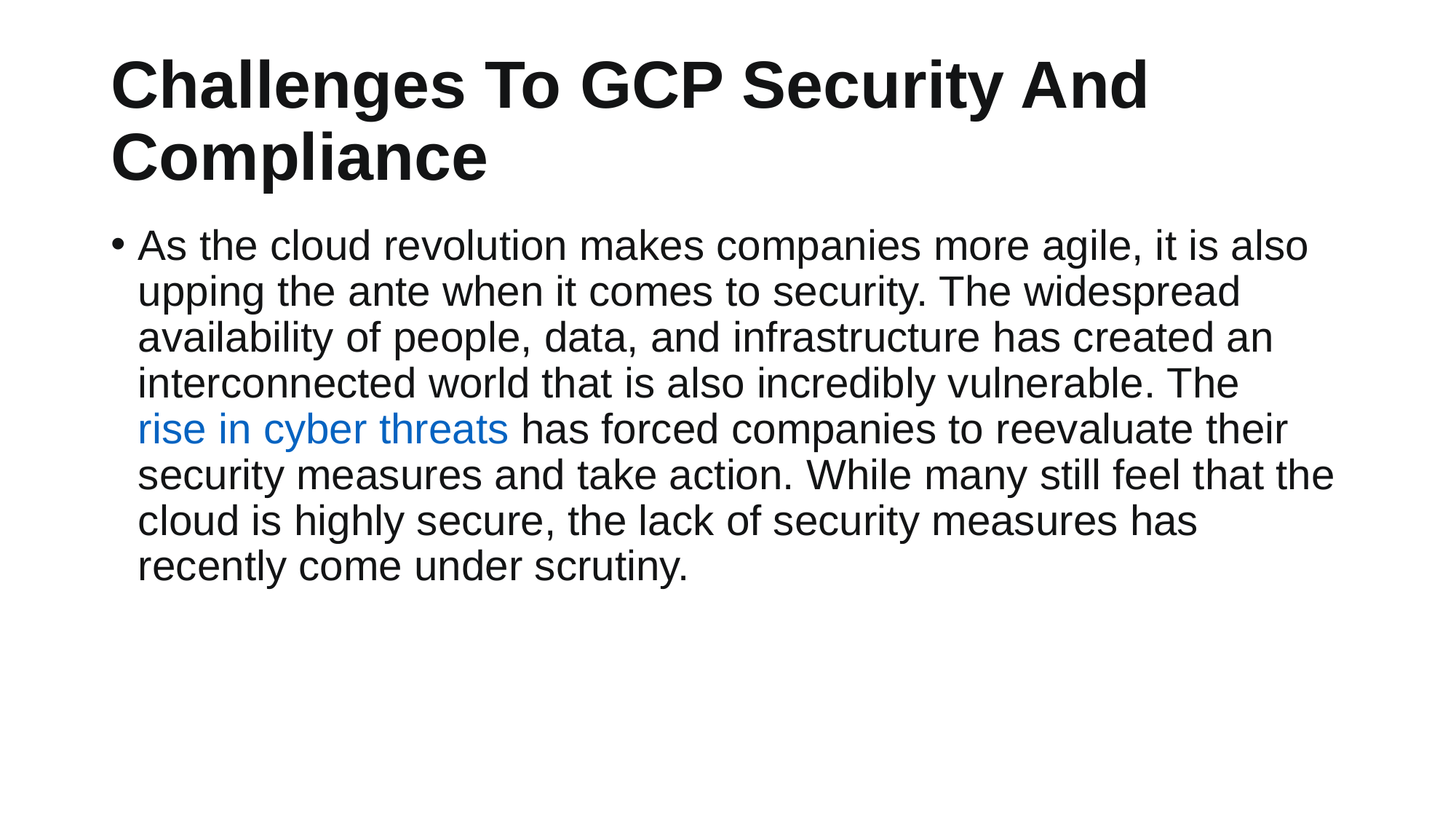

# Challenges To GCP Security And Compliance
As the cloud revolution makes companies more agile, it is also upping the ante when it comes to security. The widespread availability of people, data, and infrastructure has created an interconnected world that is also incredibly vulnerable. The rise in cyber threats has forced companies to reevaluate their security measures and take action. While many still feel that the cloud is highly secure, the lack of security measures has recently come under scrutiny.